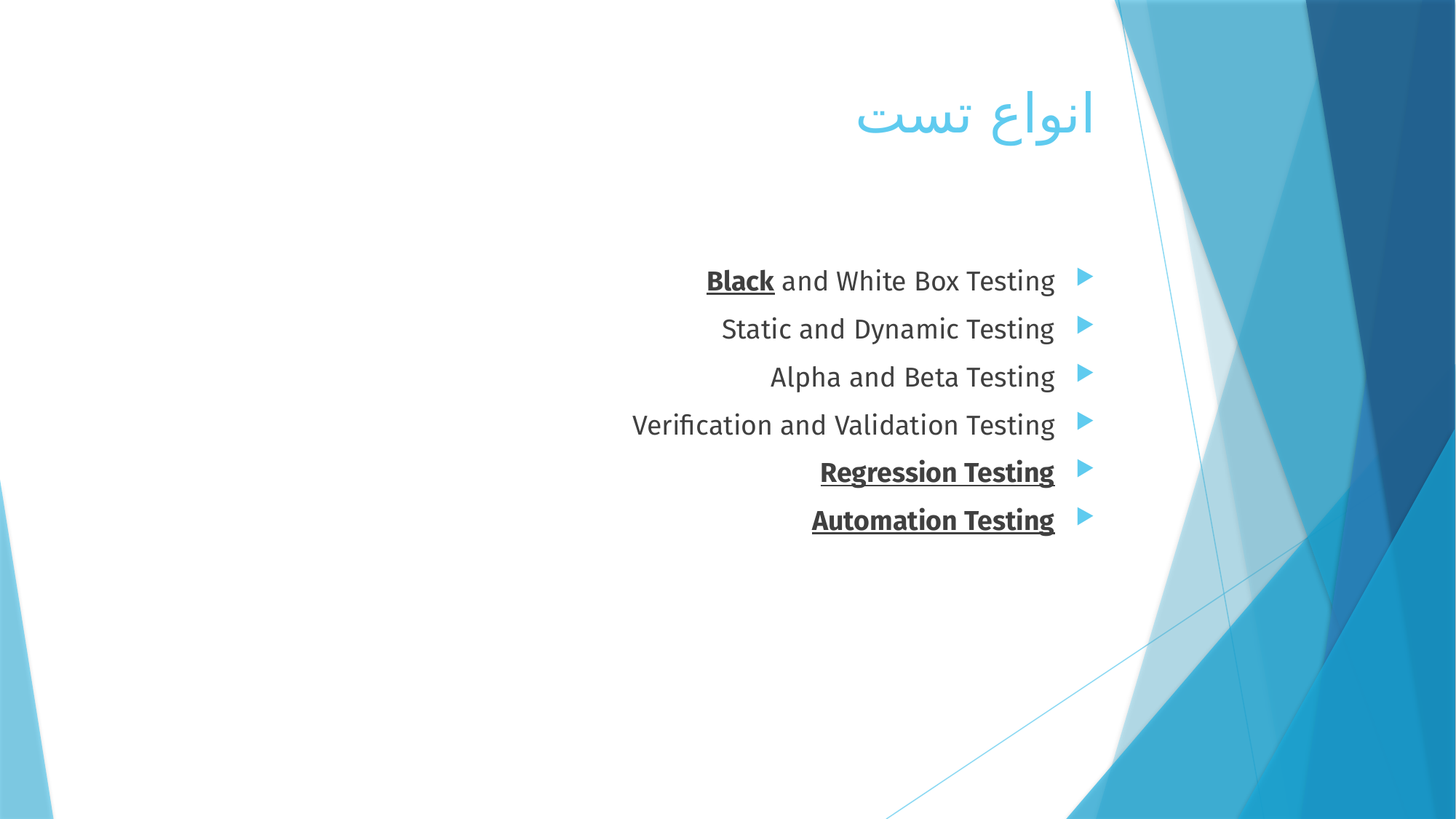

# انواع تست
Black and White Box Testing
Static and Dynamic Testing
Alpha and Beta Testing
Verification and Validation Testing
Regression Testing
Automation Testing